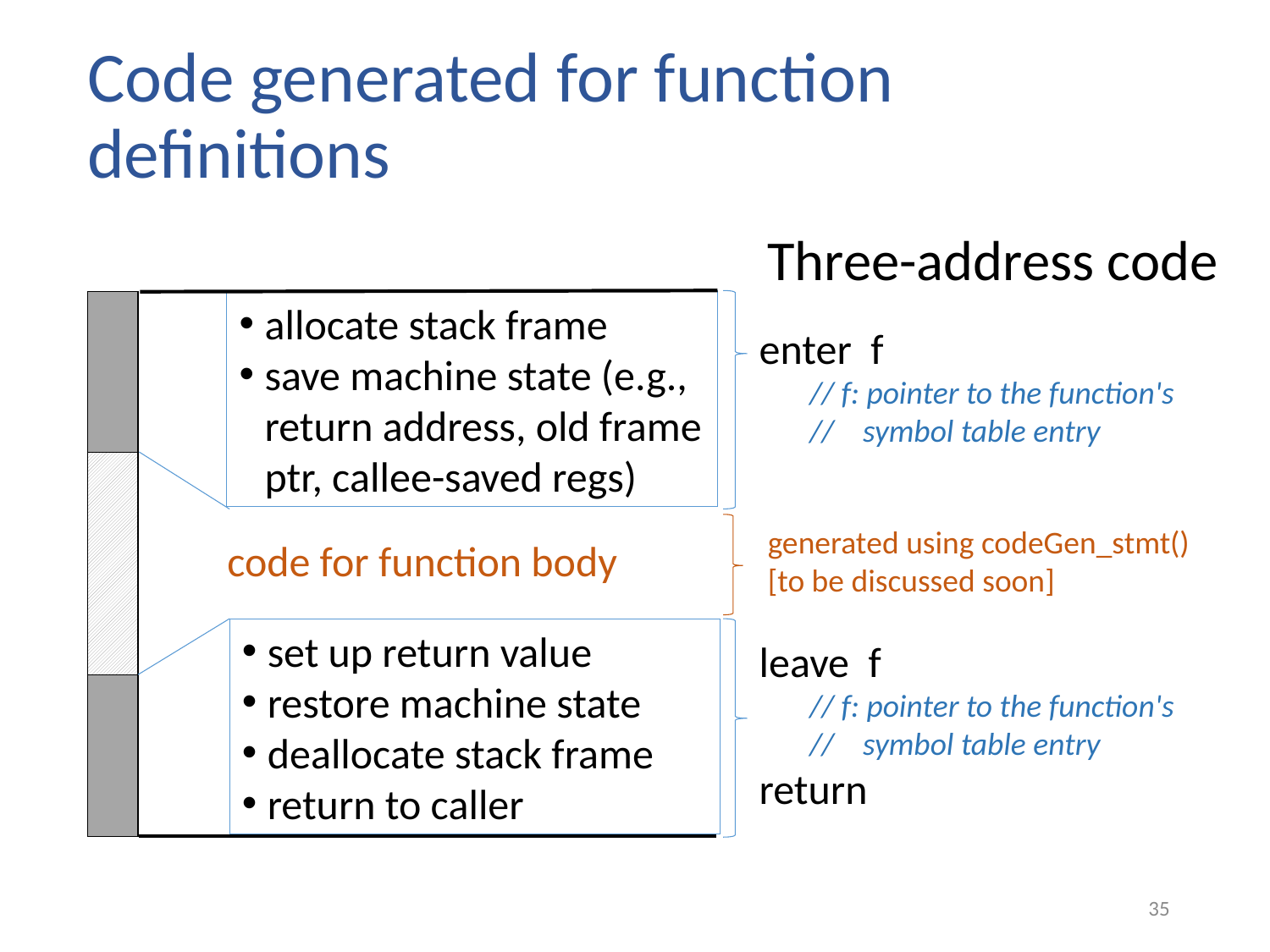

# Code generated for function definitions
Three-address code

allocate stack frame
save machine state (e.g., return address, old frame ptr, callee-saved regs)
enter  f
       // f: pointer to the function's
       //    symbol table entry

generated using codeGen_stmt()
[to be discussed soon]
code for function body
set up return value
restore machine state
deallocate stack frame
return to caller

leave  f
       // f: pointer to the function's
       //    symbol table entry
return
35